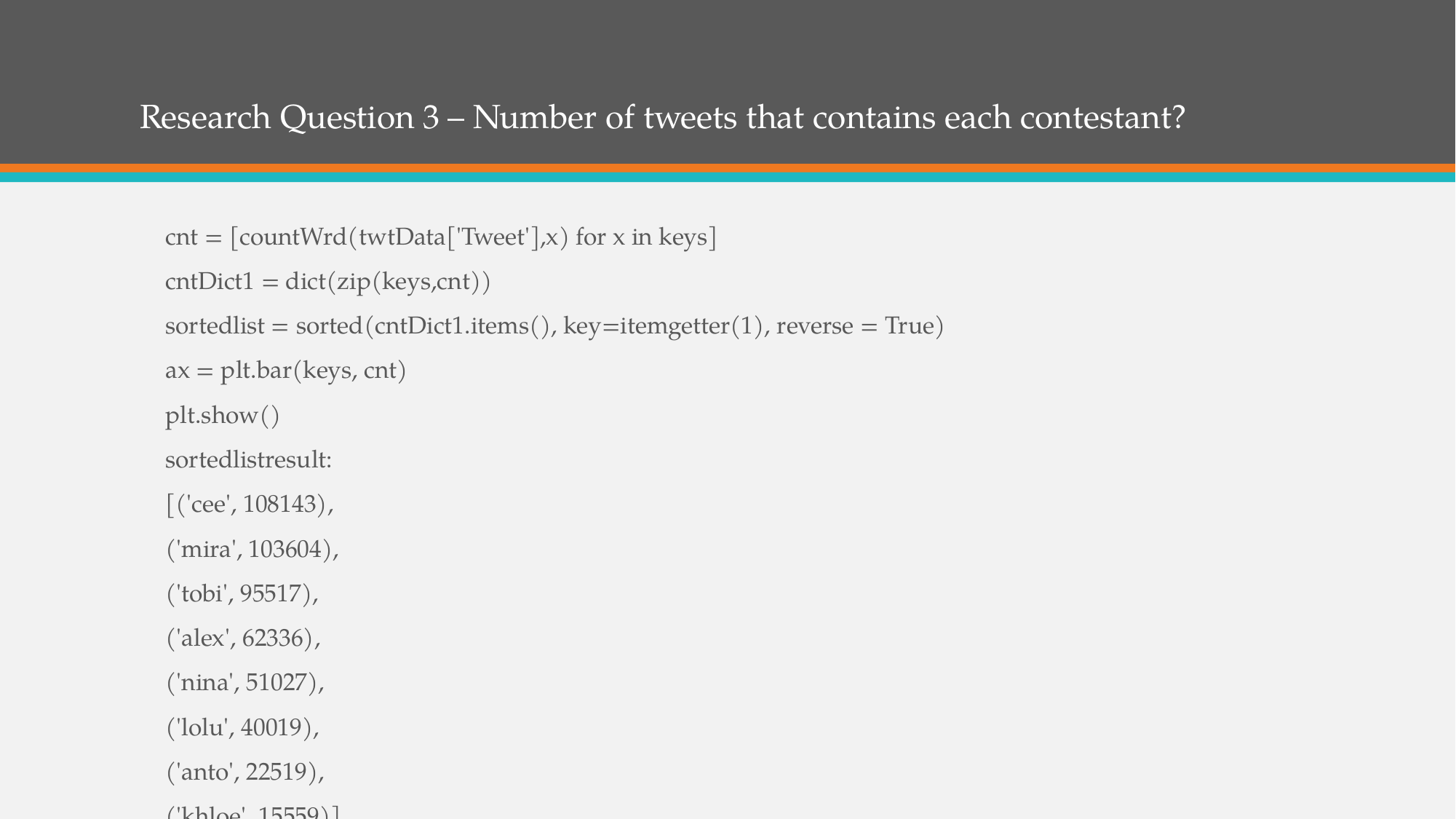

# Research Question 3 – Number of tweets that contains each contestant?
cnt = [countWrd(twtData['Tweet'],x) for x in keys]
cntDict1 = dict(zip(keys,cnt))
sortedlist = sorted(cntDict1.items(), key=itemgetter(1), reverse = True)
ax = plt.bar(keys, cnt)
plt.show()
sortedlistresult:
[('cee', 108143),
('mira', 103604),
('tobi', 95517),
('alex', 62336),
('nina', 51027),
('lolu', 40019),
('anto', 22519),
('khloe', 15559)]